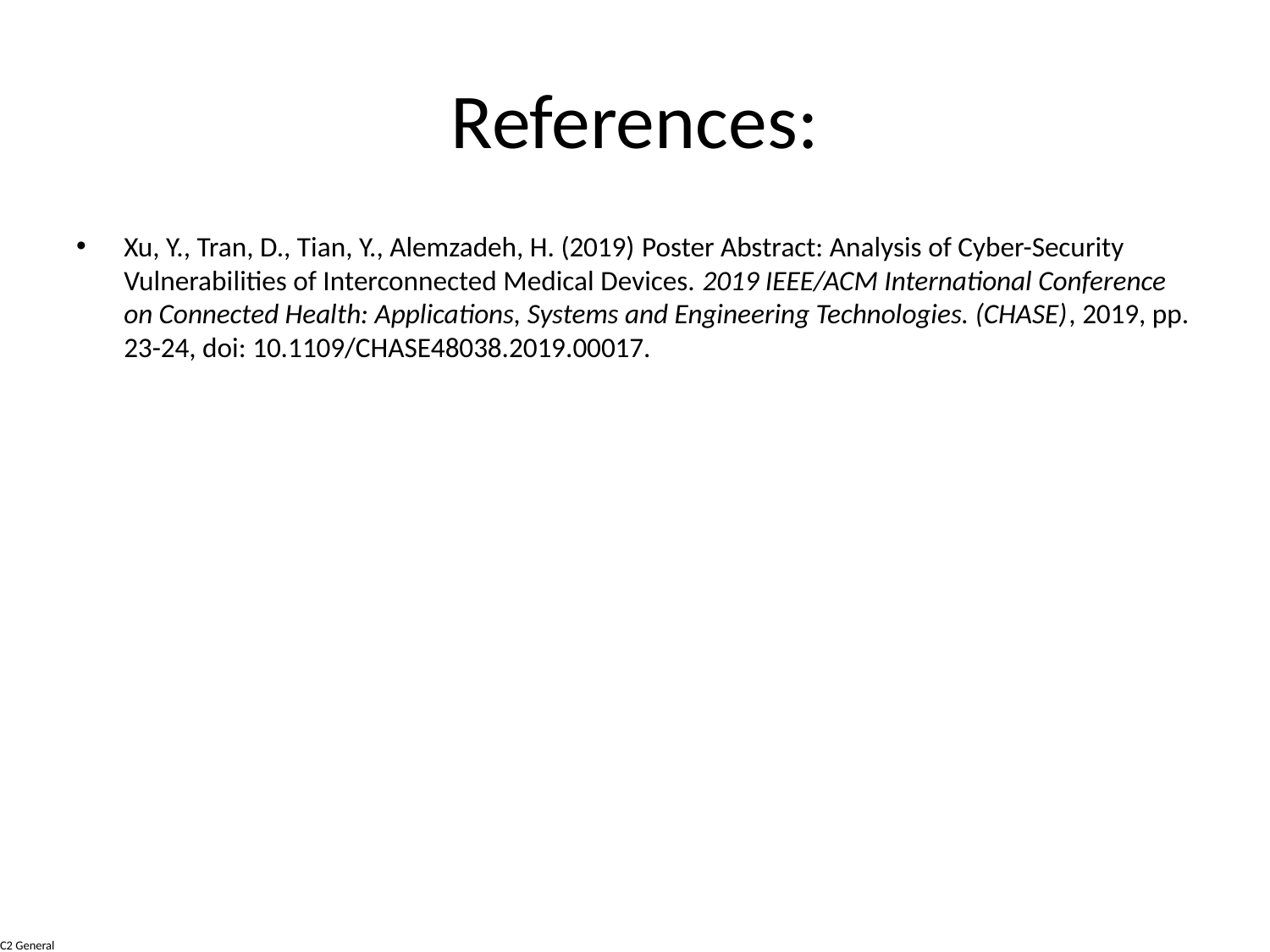

# References:
Xu, Y., Tran, D., Tian, Y., Alemzadeh, H. (2019) Poster Abstract: Analysis of Cyber-Security Vulnerabilities of Interconnected Medical Devices. 2019 IEEE/ACM International Conference on Connected Health: Applications, Systems and Engineering Technologies. (CHASE), 2019, pp. 23-24, doi: 10.1109/CHASE48038.2019.00017.